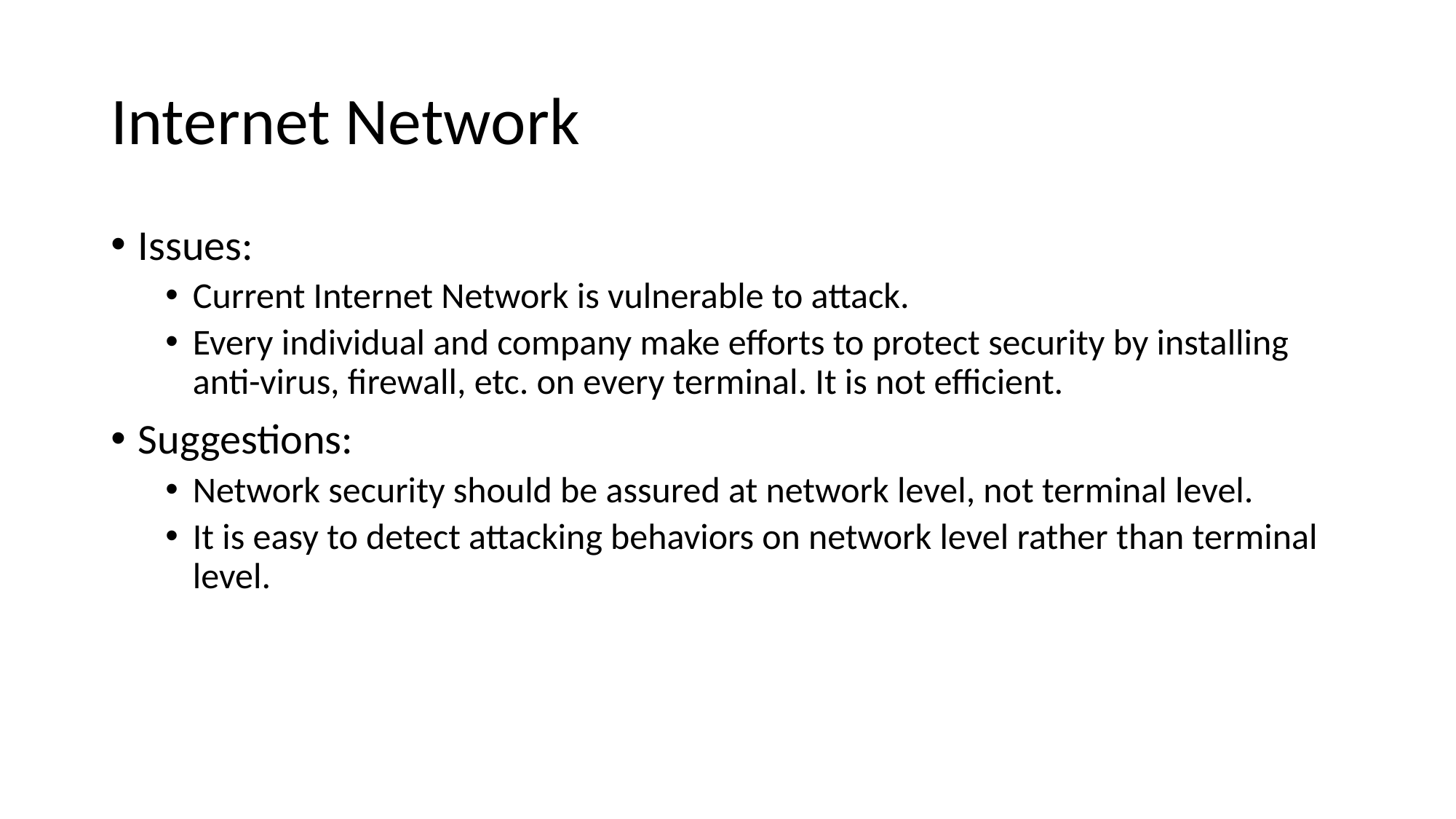

# Internet Network
Issues:
Current Internet Network is vulnerable to attack.
Every individual and company make efforts to protect security by installing anti-virus, firewall, etc. on every terminal. It is not efficient.
Suggestions:
Network security should be assured at network level, not terminal level.
It is easy to detect attacking behaviors on network level rather than terminal level.